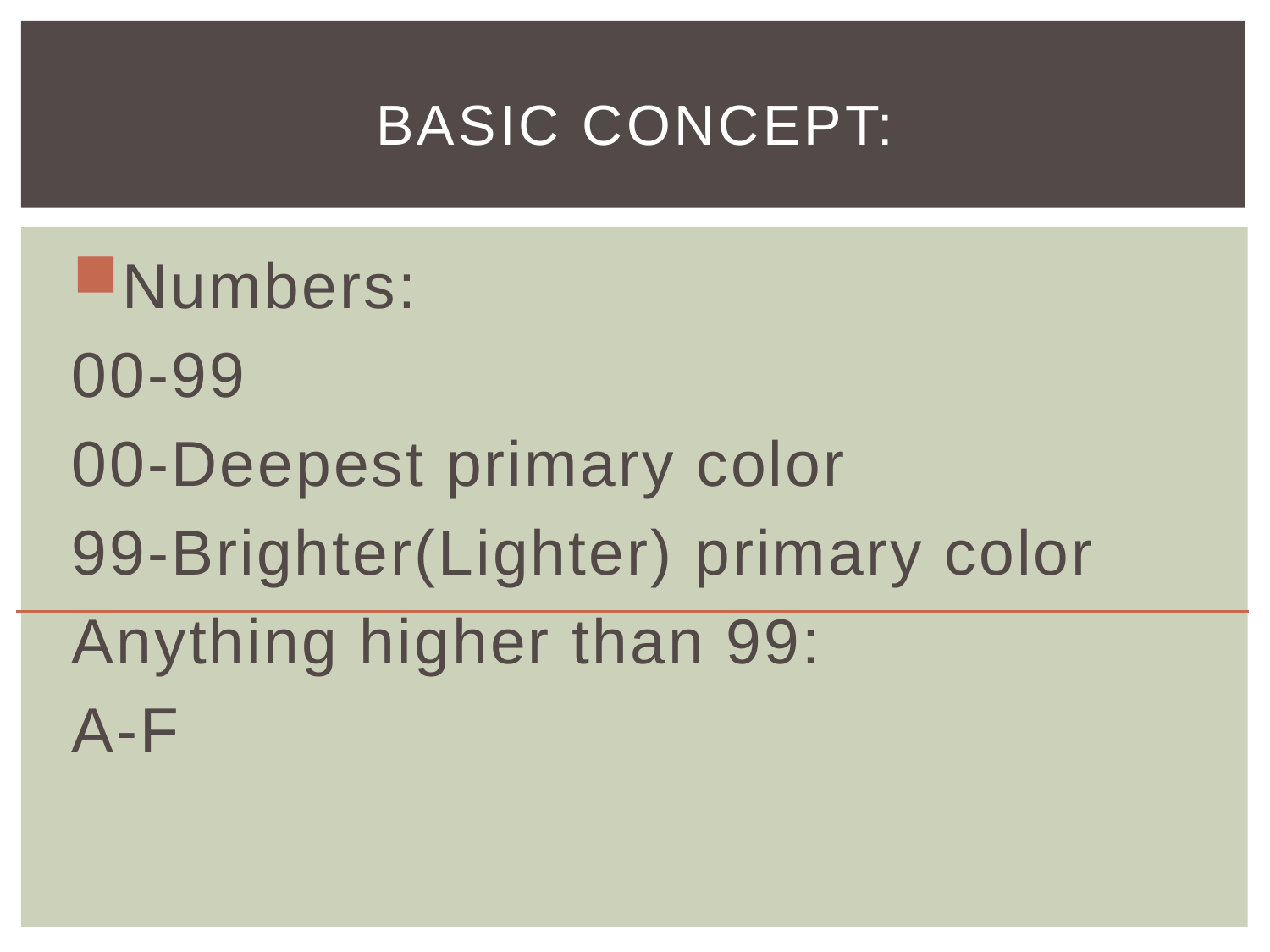

# basic concept:
Numbers:
00-99
00-Deepest primary color
99-Brighter(Lighter) primary color
Anything higher than 99:
A-F